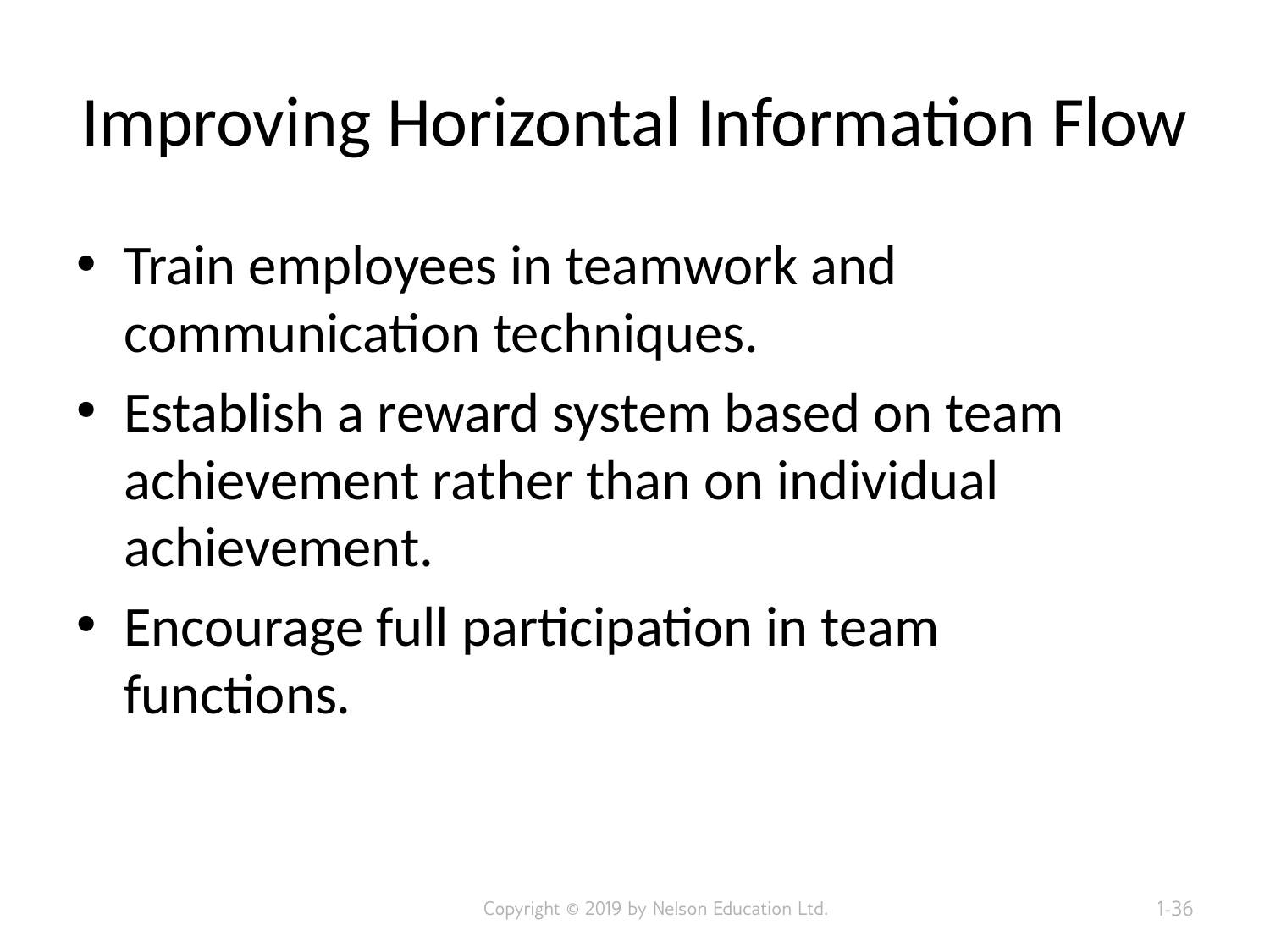

# Improving Horizontal Information Flow
Train employees in teamwork and communication techniques.
Establish a reward system based on team achievement rather than on individual achievement.
Encourage full participation in team functions.
Copyright © 2019 by Nelson Education Ltd.
1-36